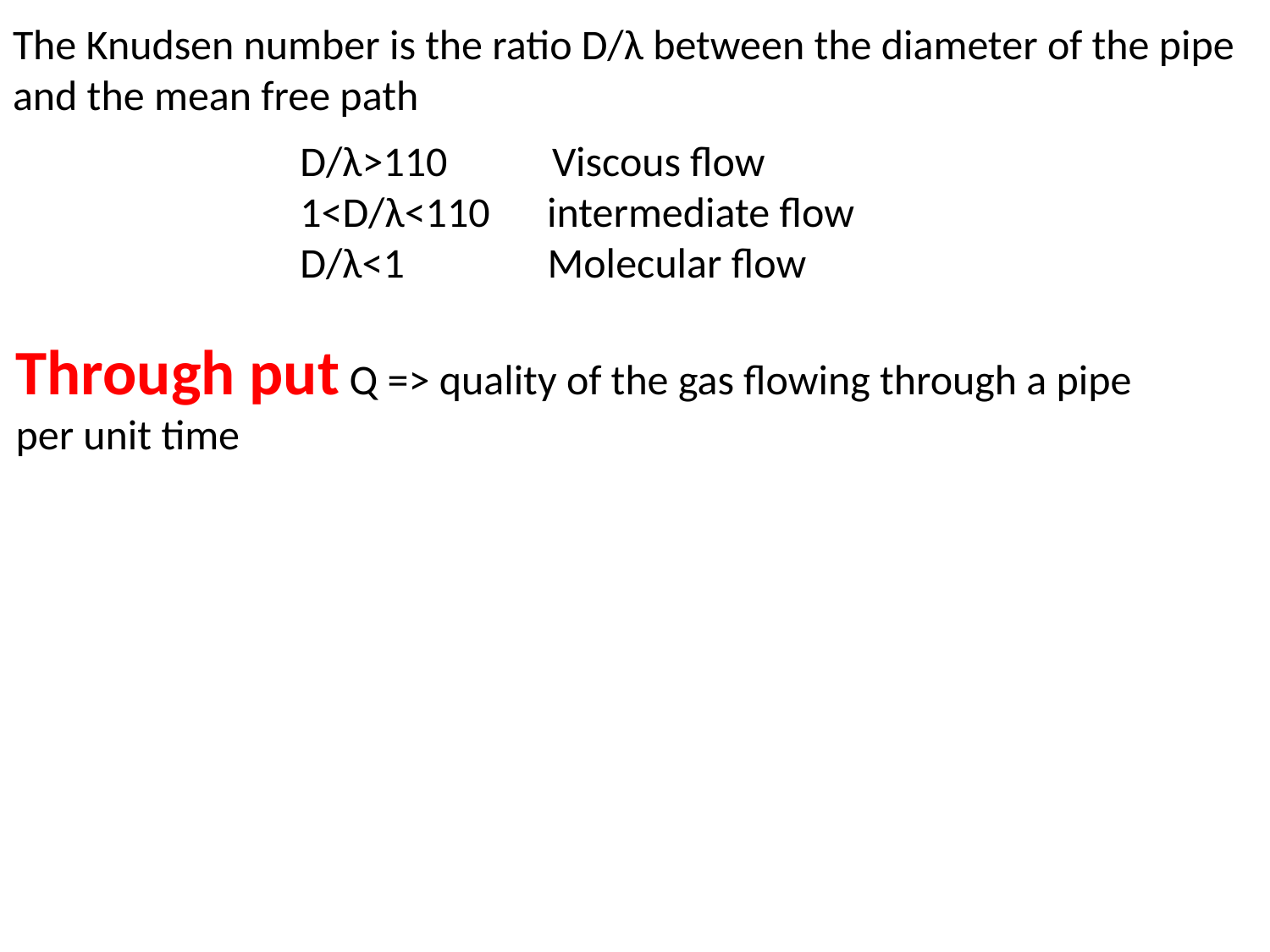

The Knudsen number is the ratio D/λ between the diameter of the pipe and the mean free path
D/λ>110           Viscous flow
1<D/λ<110      intermediate flow
D/λ<1               Molecular flow
Through put Q => quality of the gas flowing through a pipe per unit time